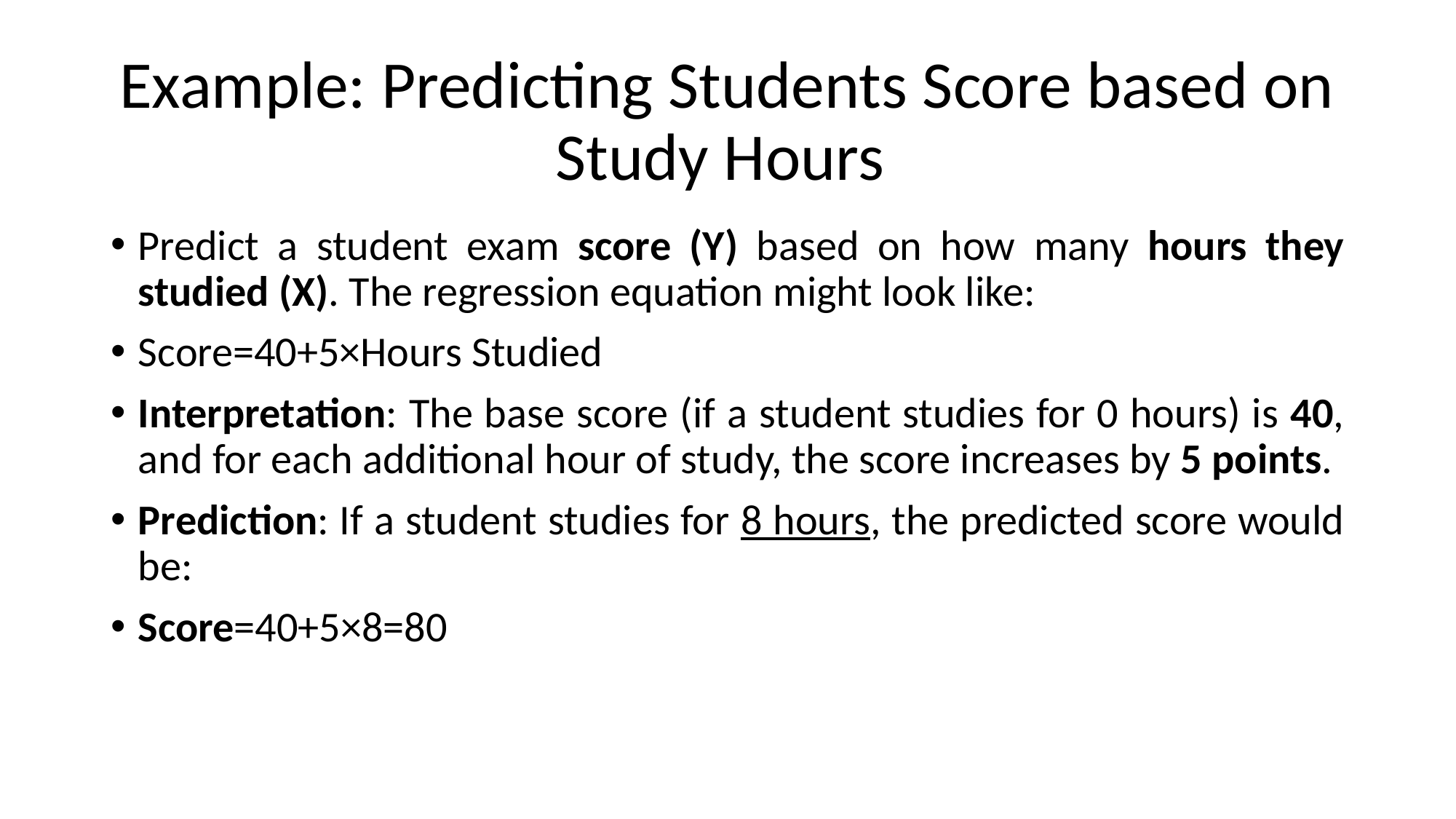

# Example: Predicting Students Score based on Study Hours
Predict a student exam score (Y) based on how many hours they studied (X). The regression equation might look like:
Score=40+5×Hours Studied
Interpretation: The base score (if a student studies for 0 hours) is 40, and for each additional hour of study, the score increases by 5 points.
Prediction: If a student studies for 8 hours, the predicted score would be:
Score=40+5×8=80